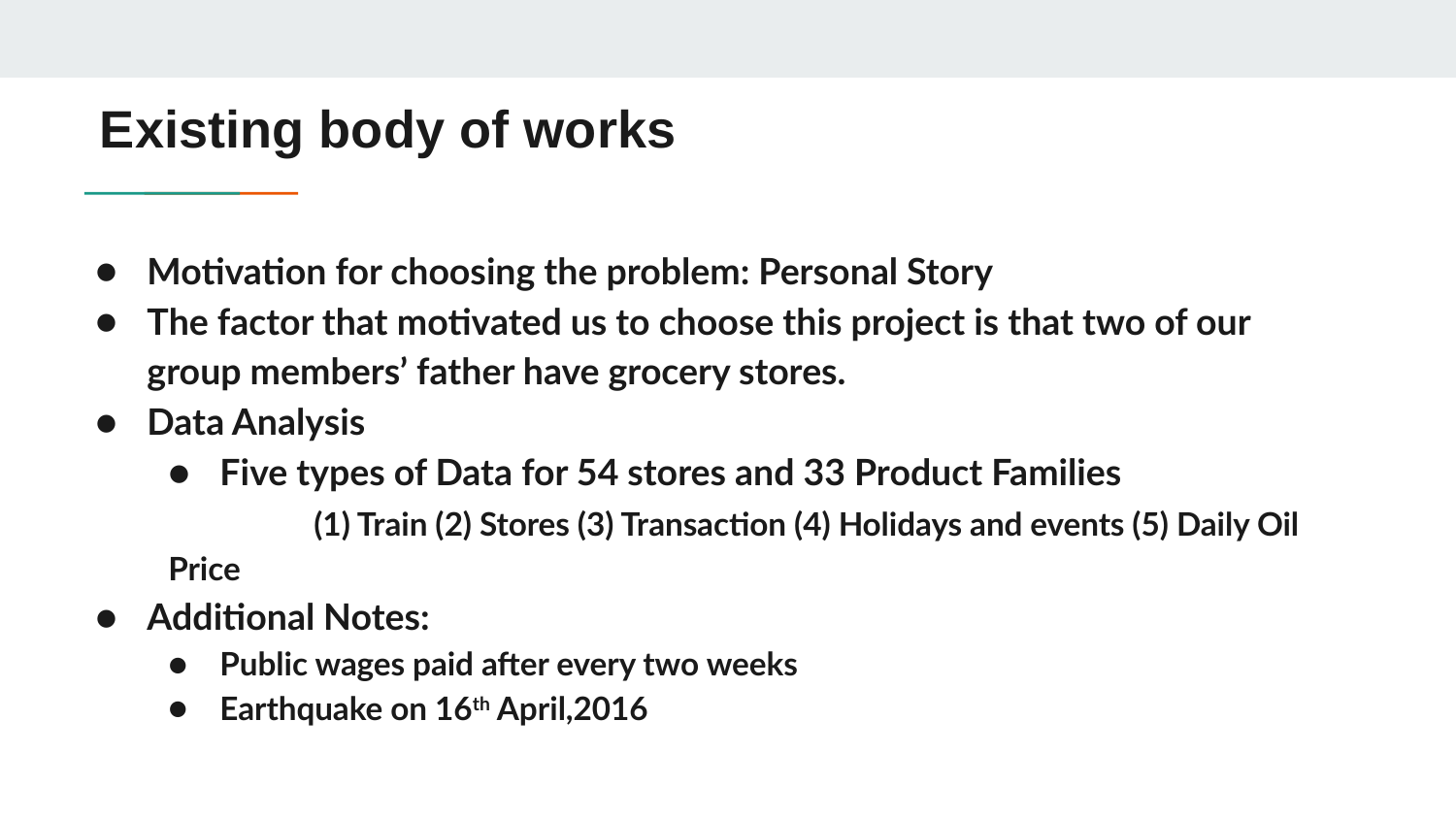

# Existing body of works
Motivation for choosing the problem: Personal Story
The factor that motivated us to choose this project is that two of our group members’ father have grocery stores.
Data Analysis
Five types of Data for 54 stores and 33 Product Families
	(1) Train (2) Stores (3) Transaction (4) Holidays and events (5) Daily Oil Price
Additional Notes:
Public wages paid after every two weeks
Earthquake on 16th April,2016